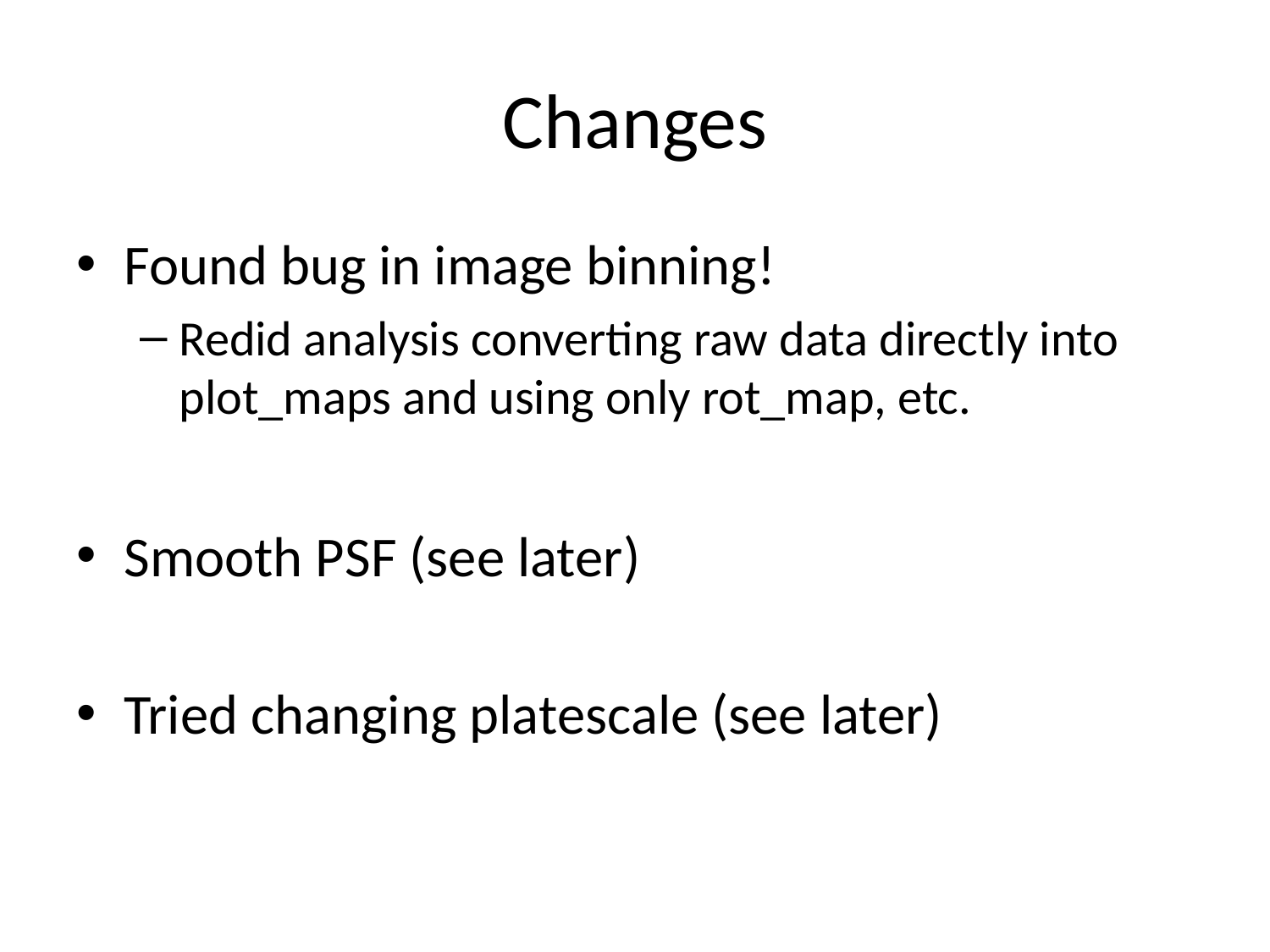

# Changes
Found bug in image binning!
Redid analysis converting raw data directly into plot_maps and using only rot_map, etc.

Smooth PSF (see later)

Tried changing platescale (see later)